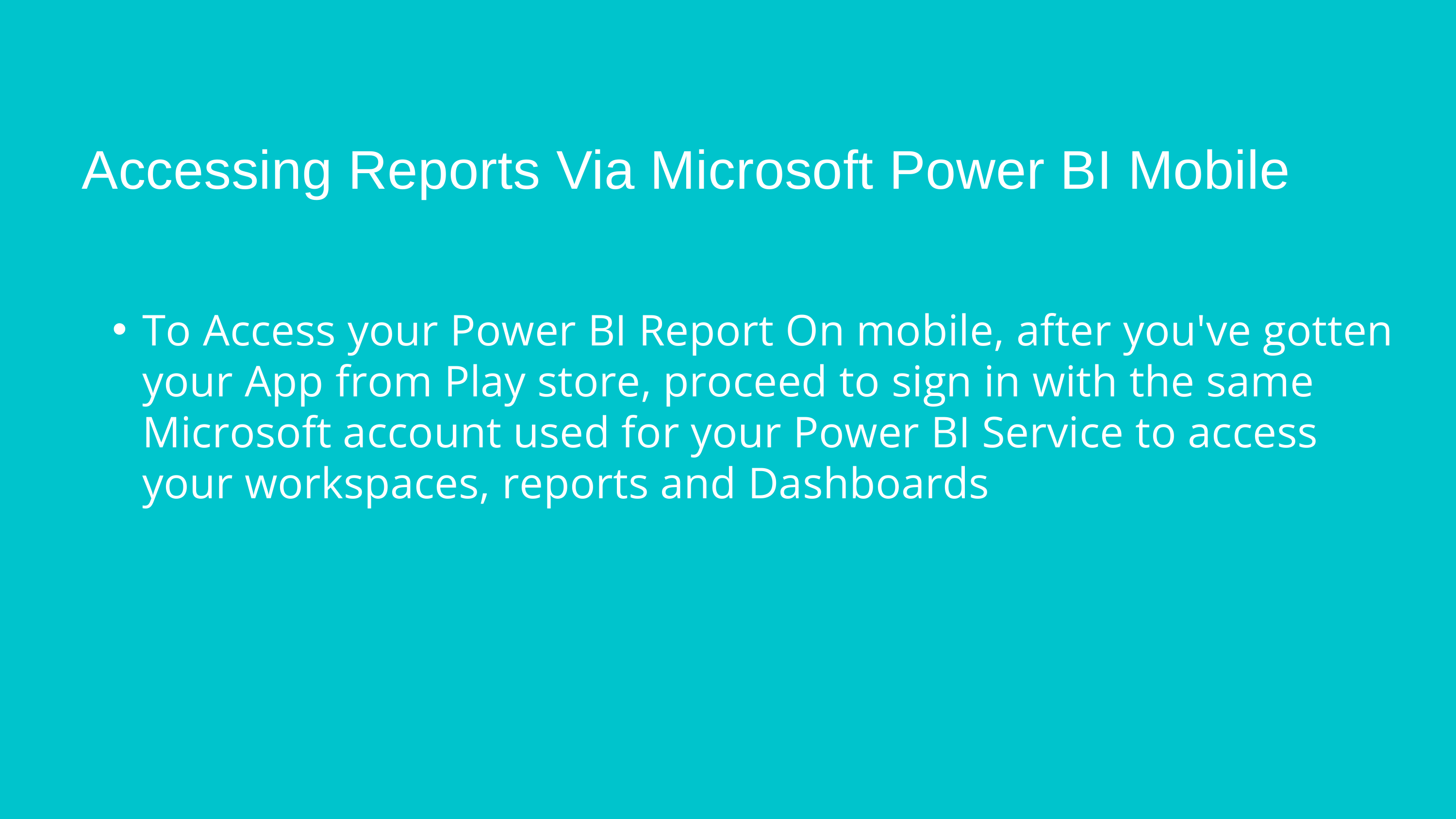

Accessing Reports Via Microsoft Power BI Mobile
To Access your Power BI Report On mobile, after you've gotten your App from Play store, proceed to sign in with the same Microsoft account used for your Power BI Service to access your workspaces, reports and Dashboards